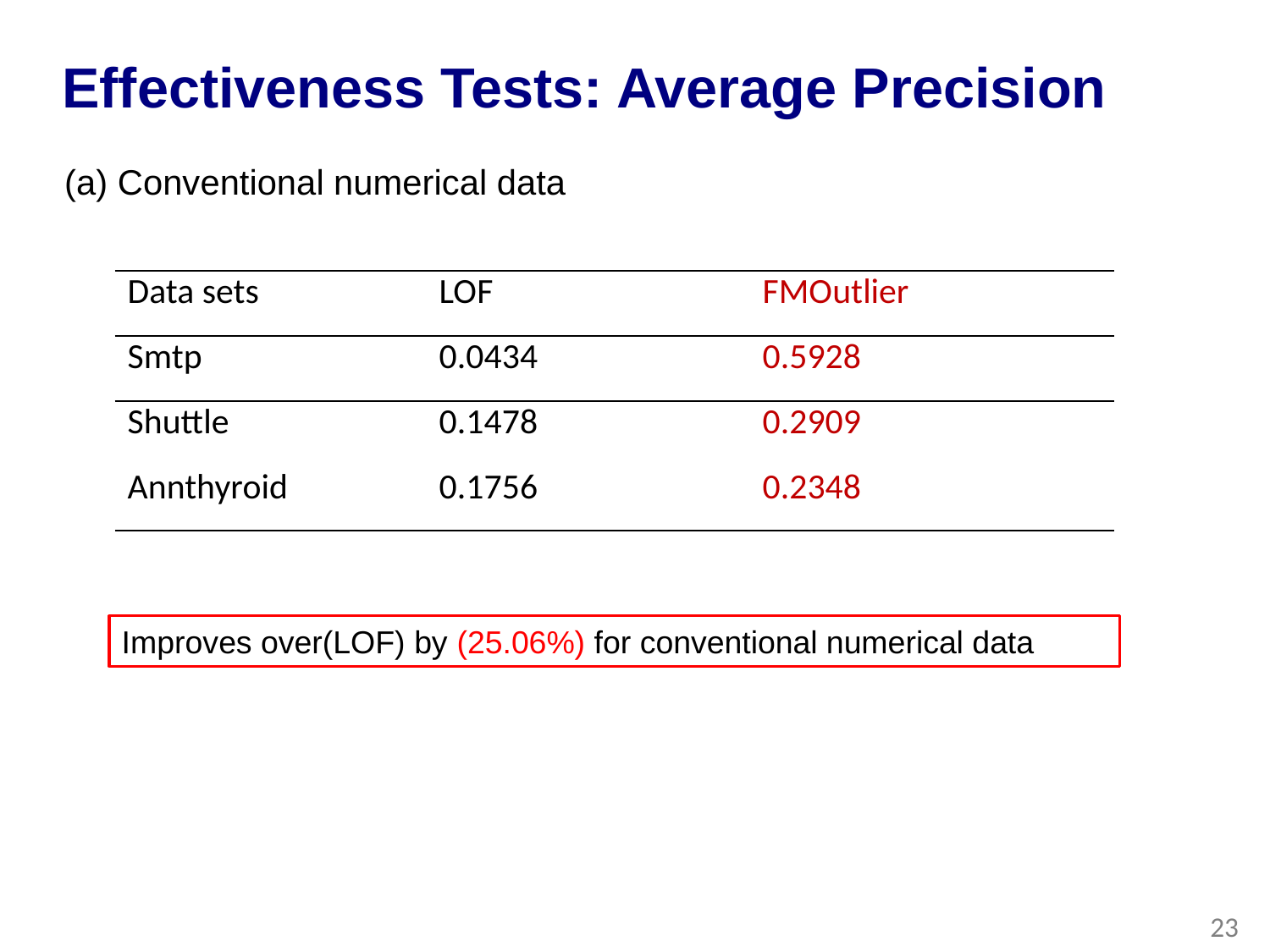

# Effectiveness Tests: Average Precision
(a) Conventional numerical data
| Data sets | LOF | FMOutlier |
| --- | --- | --- |
| Smtp | 0.0434 | 0.5928 |
| Shuttle | 0.1478 | 0.2909 |
| Annthyroid | 0.1756 | 0.2348 |
Improves over(LOF) by (25.06%) for conventional numerical data
23